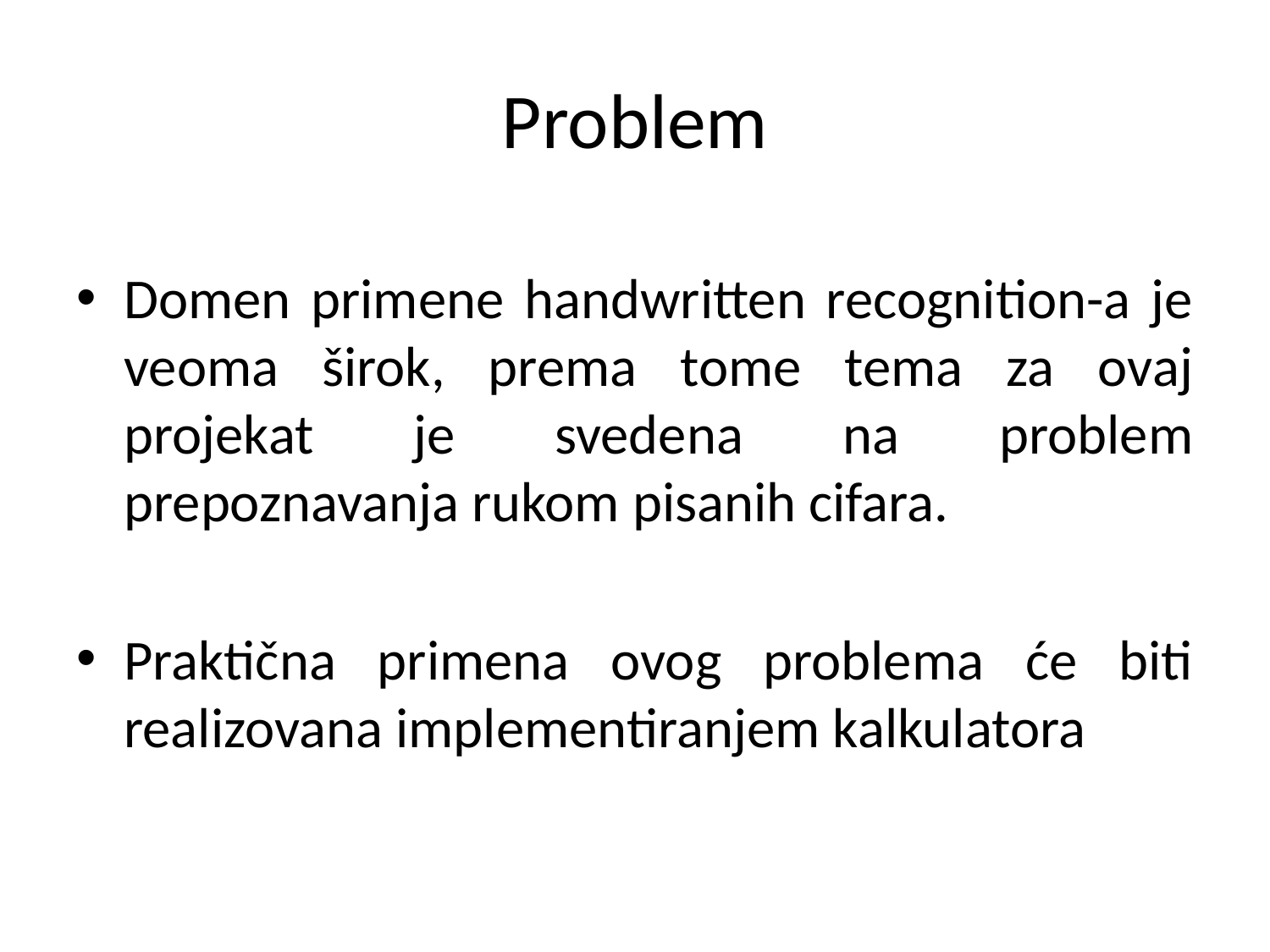

# Problem
Domen primene handwritten recognition-a je veoma širok, prema tome tema za ovaj projekat je svedena na problem prepoznavanja rukom pisanih cifara.

Praktična primena ovog problema će biti realizovana implementiranjem kalkulatora